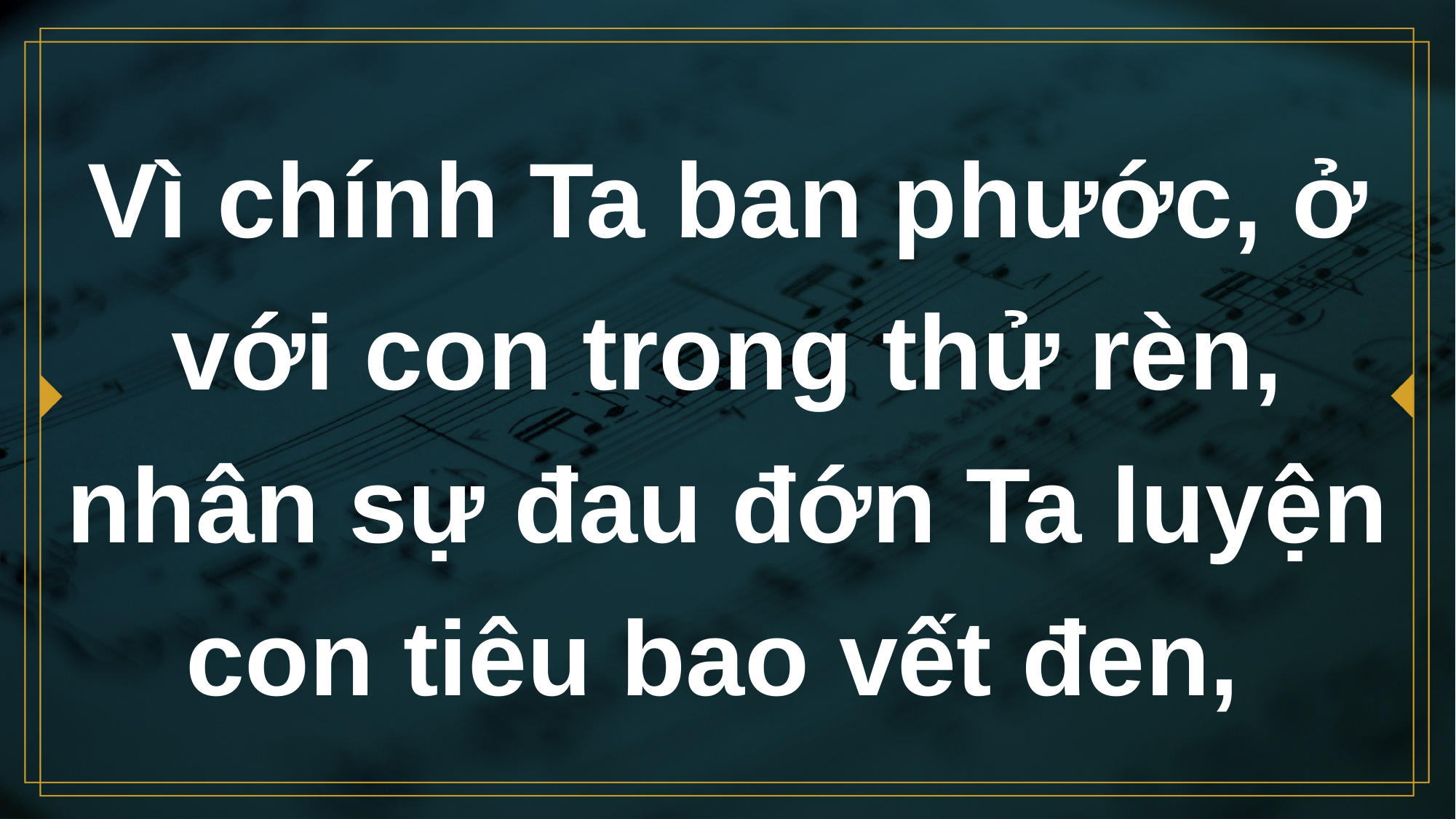

# Vì chính Ta ban phước, ở với con trong thử rèn, nhân sự đau đớn Ta luyện con tiêu bao vết đen,